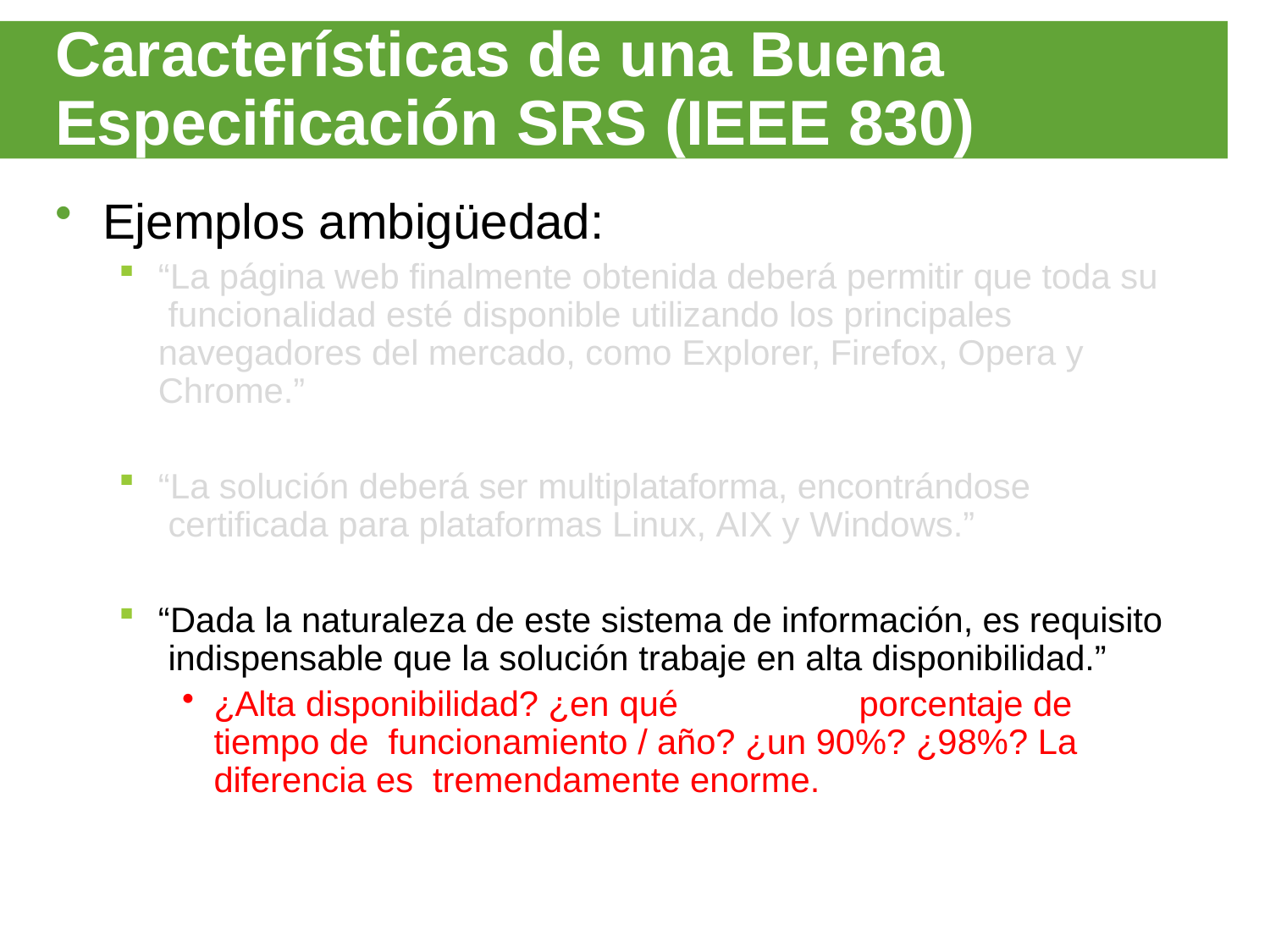

# Características de una Buena  Especificación SRS (IEEE 830)
Ejemplos ambigüedad:
“La página web finalmente obtenida deberá permitir que toda su  funcionalidad esté disponible utilizando los principales  navegadores del mercado, como Explorer, Firefox, Opera y  Chrome.”

“La solución deberá ser multiplataforma, encontrándose  certificada para plataformas Linux, AIX y Windows.”

“Dada la naturaleza de este sistema de información, es requisito  indispensable que la solución trabaje en alta disponibilidad.”
¿Alta disponibilidad? ¿en qué	porcentaje de tiempo de  funcionamiento / año? ¿un 90%? ¿98%? La diferencia es  tremendamente enorme.